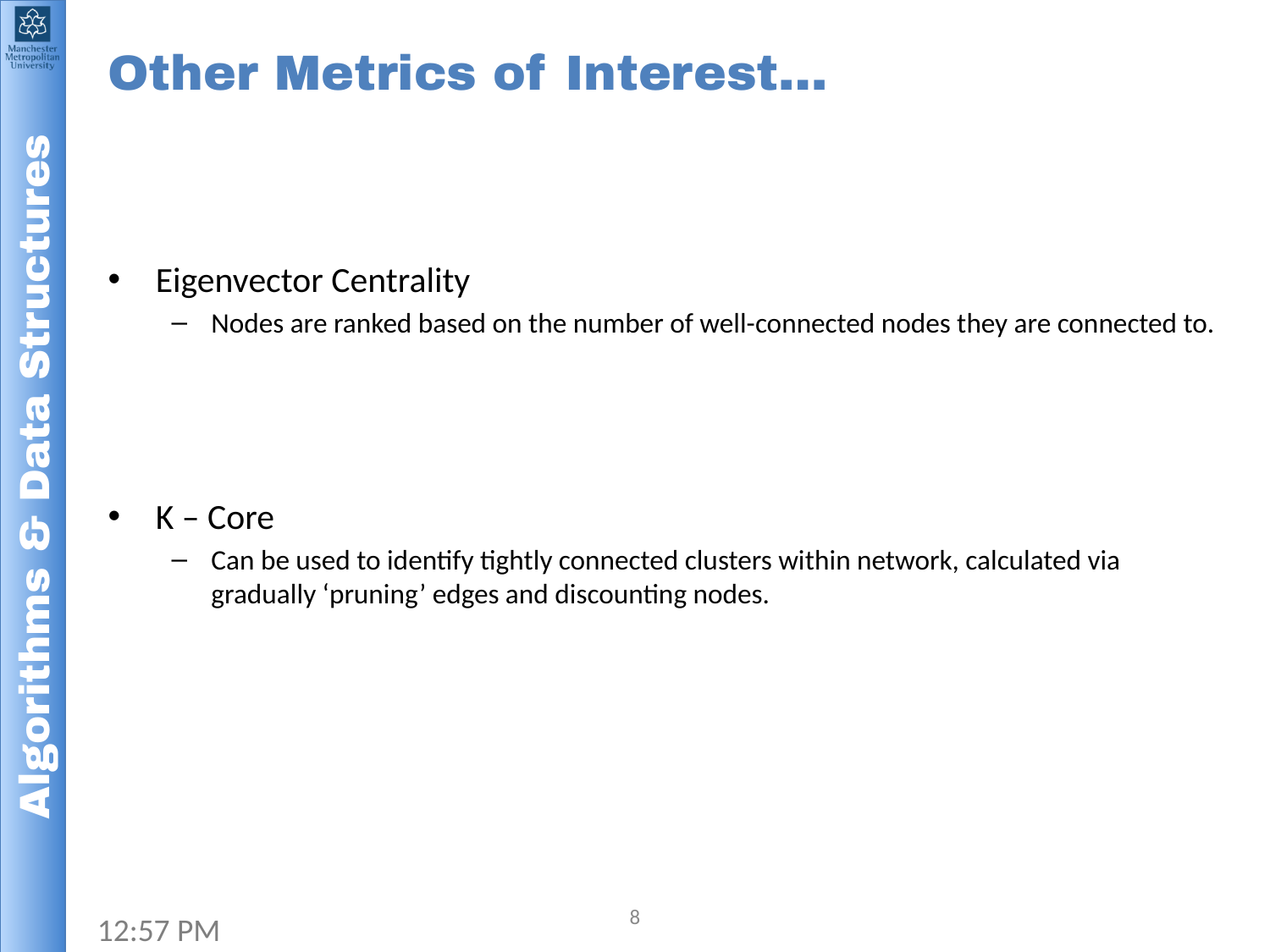

# Other Metrics of Interest…

Eigenvector Centrality
Nodes are ranked based on the number of well-connected nodes they are connected to.

K – Core
Can be used to identify tightly connected clusters within network, calculated via gradually ‘pruning’ edges and discounting nodes.

8